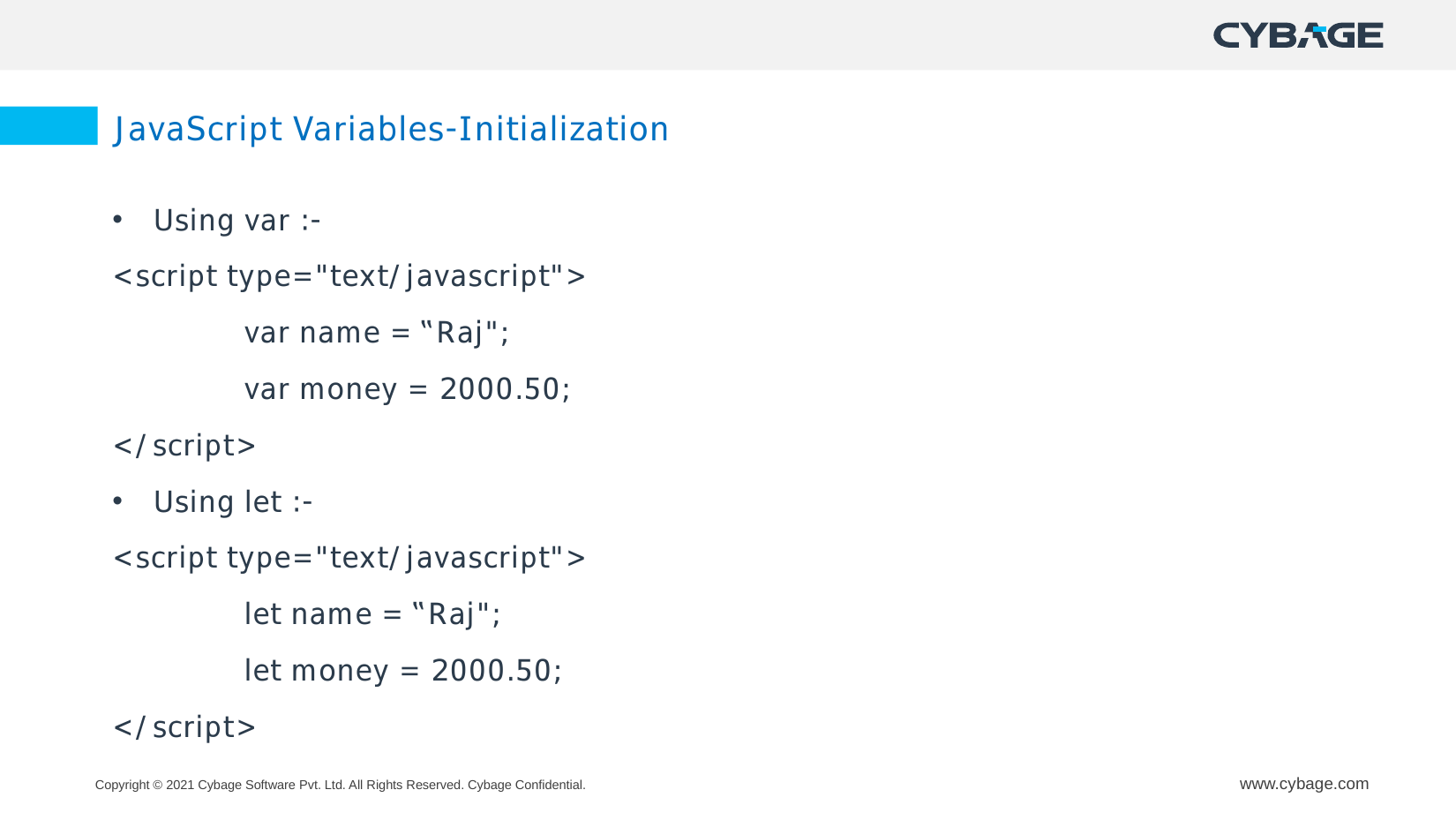

JavaScript Variables-Initialization

Using var :-
<script type="text/javascript">
	var name = “Raj";
	var money = 2000.50;
</script>
Using let :-
<script type="text/javascript">
	let name = “Raj";
	let money = 2000.50;
</script>